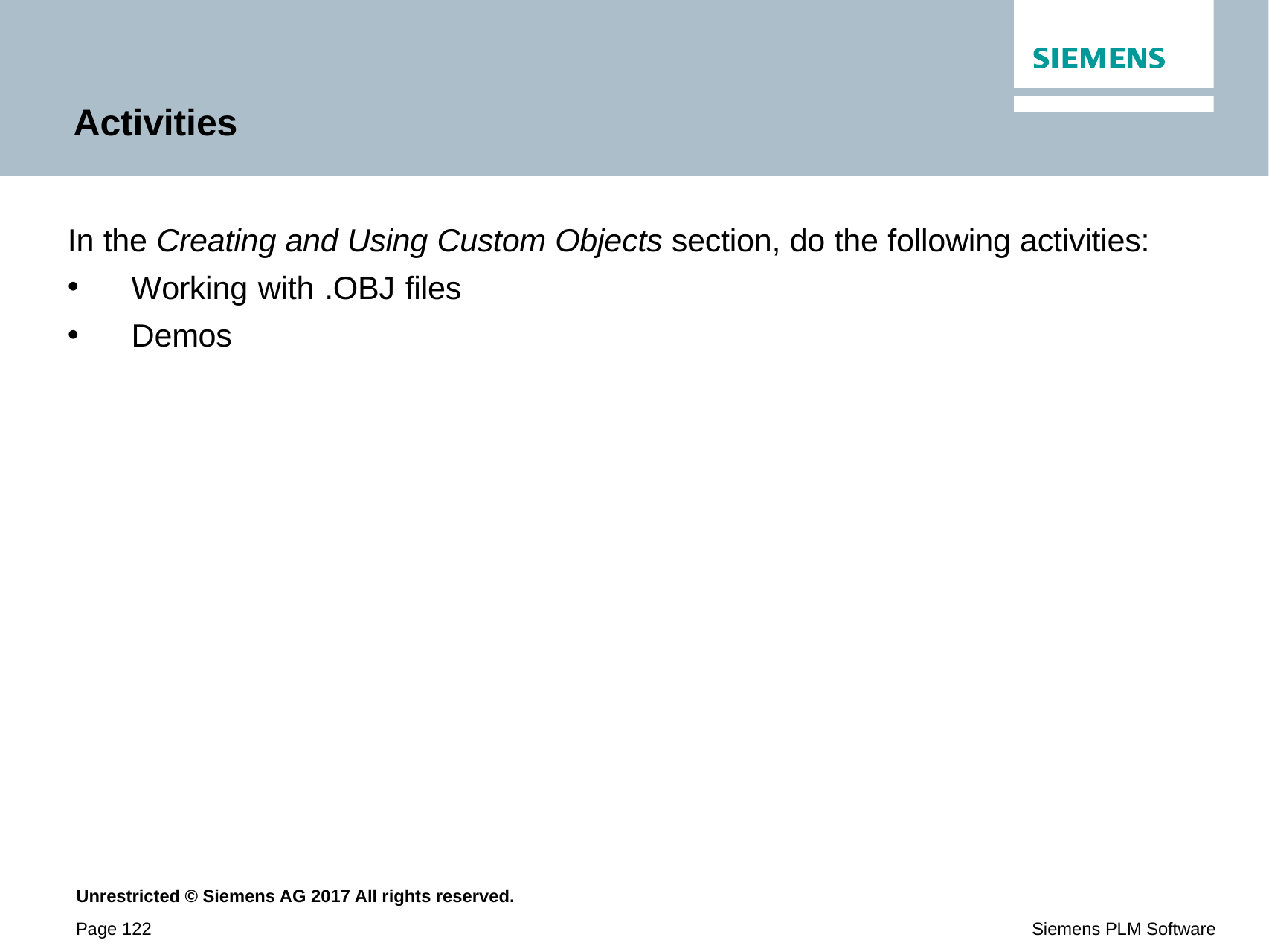

# Activities
In the Creating and Using Custom Objects section, do the following activities:
Working with .OBJ files
Demos